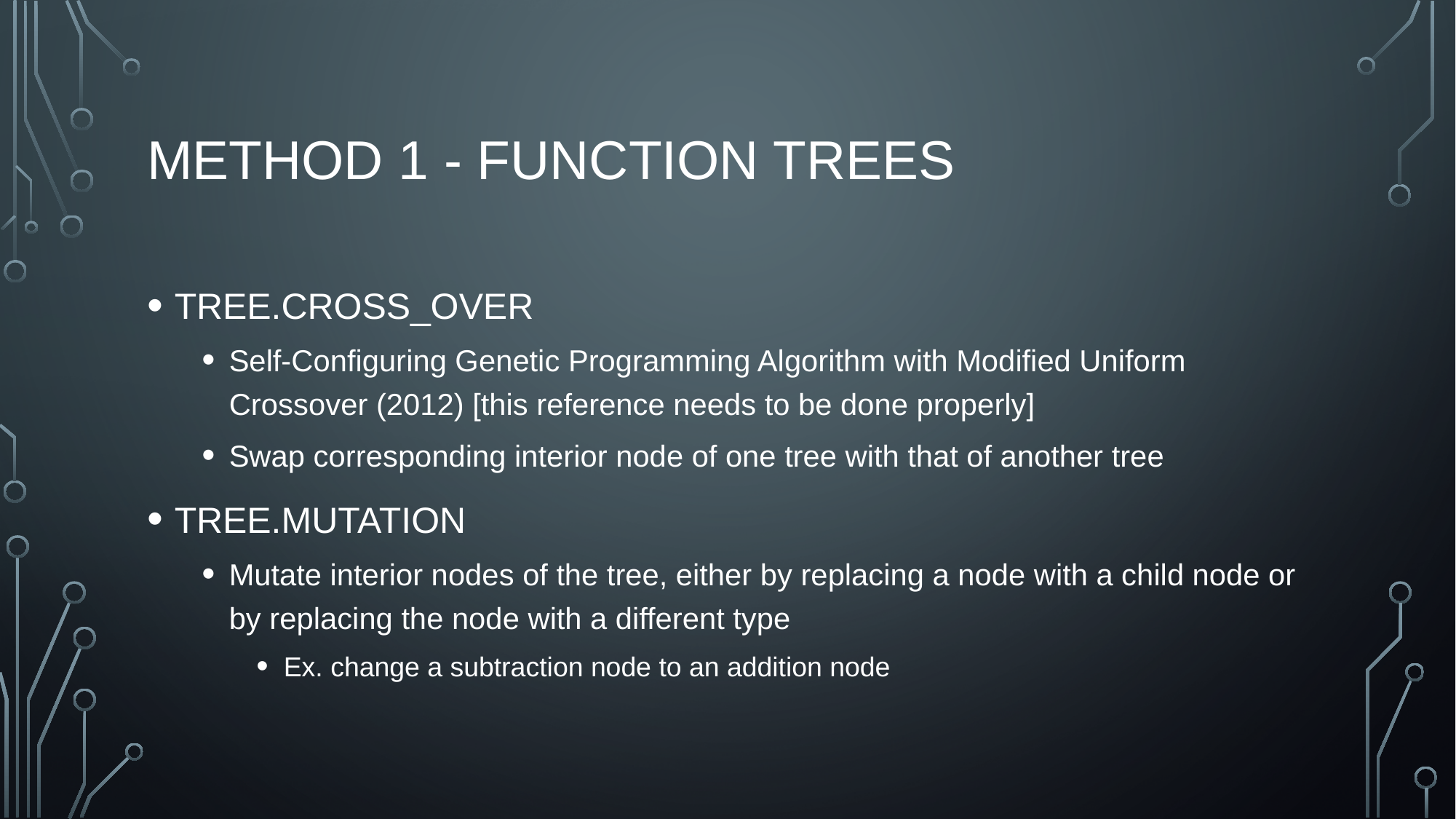

# Method 1 - Function Trees
TREE.CROSS_OVER
Self-Configuring Genetic Programming Algorithm with Modified Uniform Crossover (2012) [this reference needs to be done properly]
Swap corresponding interior node of one tree with that of another tree
TREE.MUTATION
Mutate interior nodes of the tree, either by replacing a node with a child node or by replacing the node with a different type
Ex. change a subtraction node to an addition node